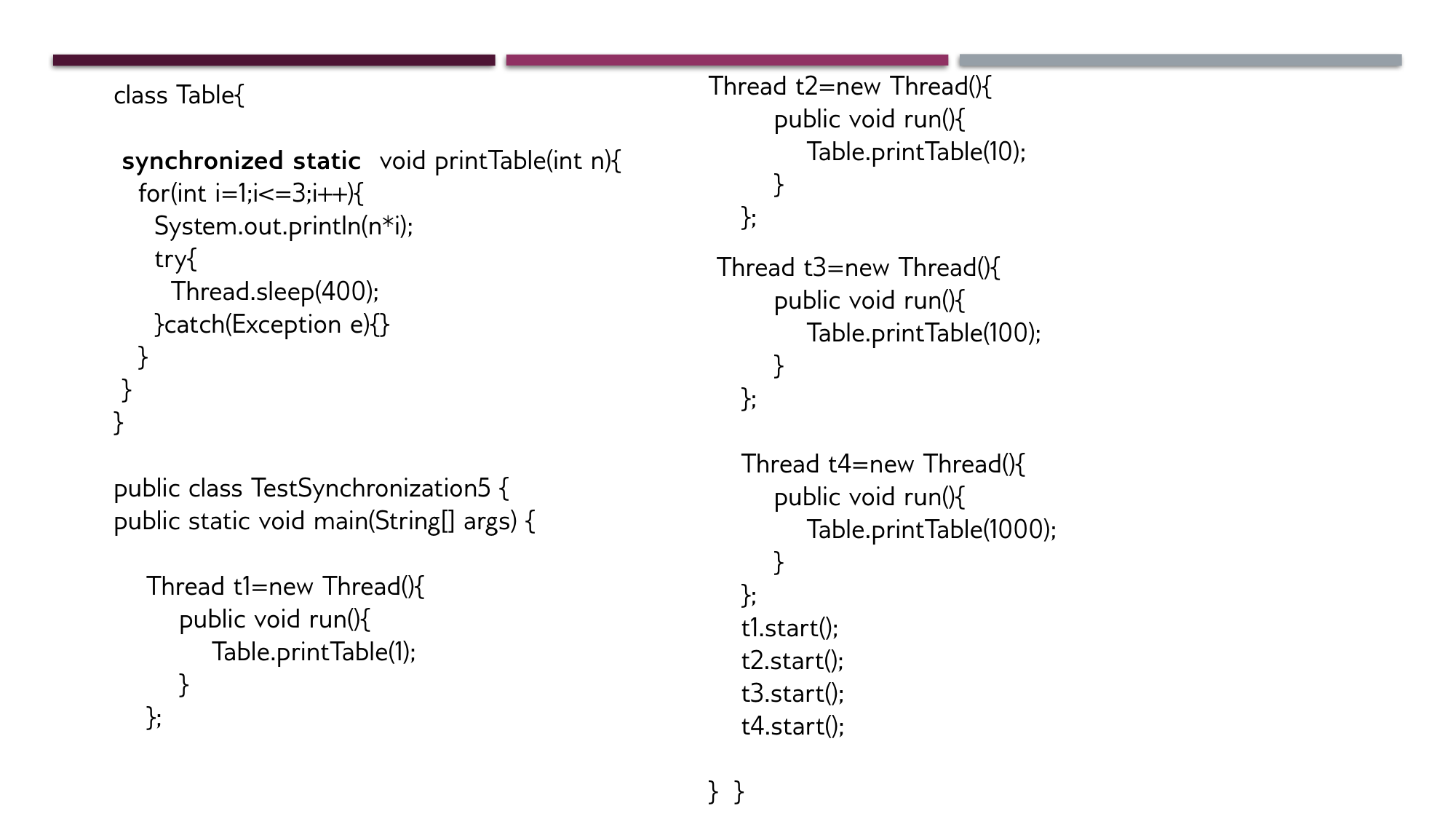

Thread t2=new Thread(){
        public void run(){
            Table.printTable(10);
        }
    };

class Table{

 synchronized static  void printTable(int n){
   for(int i=1;i<=3;i++){
     System.out.println(n*i);
     try{
       Thread.sleep(400);
     }catch(Exception e){}
   }
 }
}

public class TestSynchronization5 {
public static void main(String[] args) {

    Thread t1=new Thread(){
        public void run(){
            Table.printTable(1);
        }
    };

 Thread t3=new Thread(){
        public void run(){
            Table.printTable(100);
        }
    };

    Thread t4=new Thread(){
        public void run(){
            Table.printTable(1000);
        }
    };
    t1.start();
    t2.start();
    t3.start();
    t4.start();

}  }